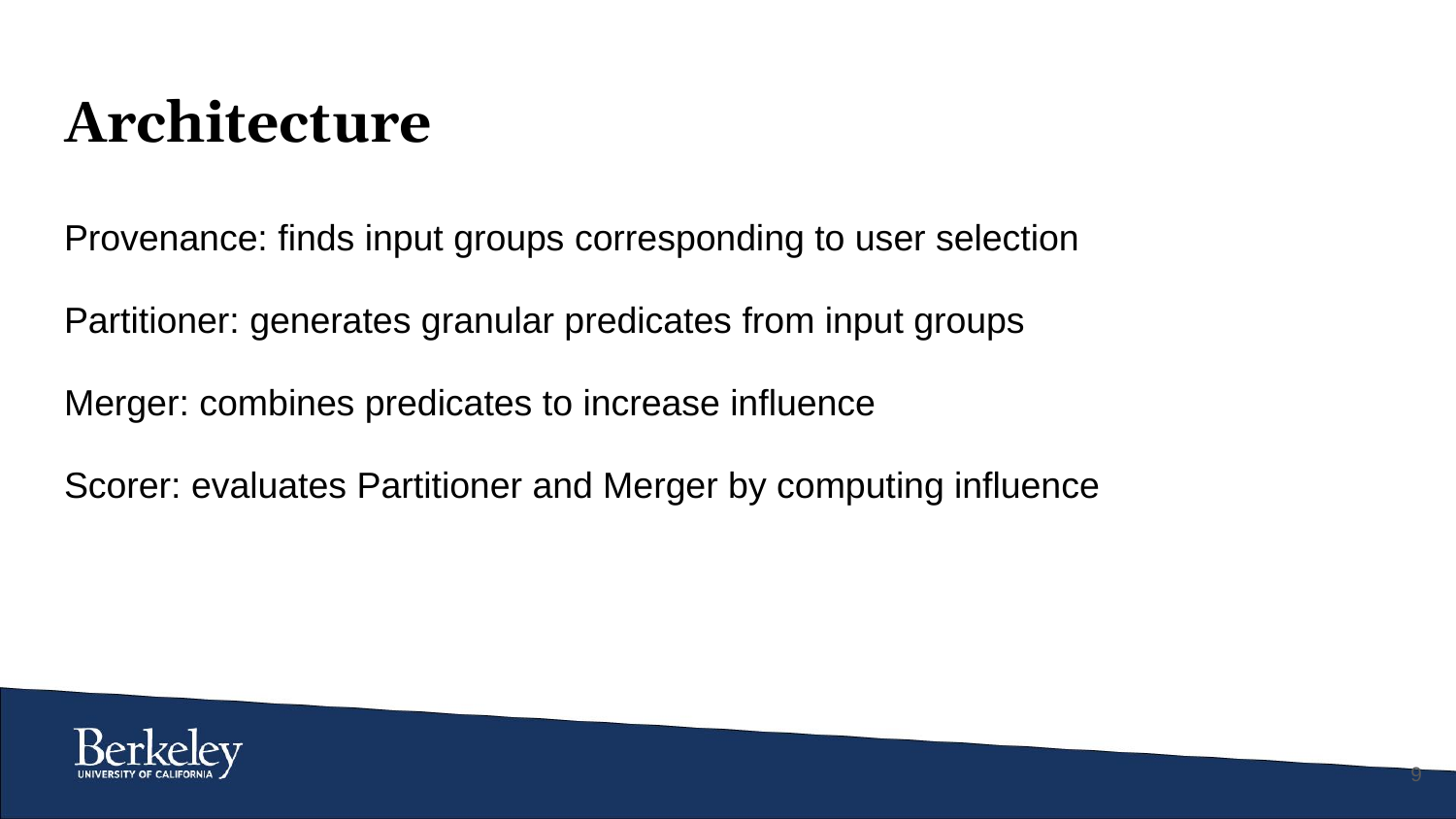

# Architecture
Provenance: finds input groups corresponding to user selection
Partitioner: generates granular predicates from input groups
Merger: combines predicates to increase influence
Scorer: evaluates Partitioner and Merger by computing influence
9